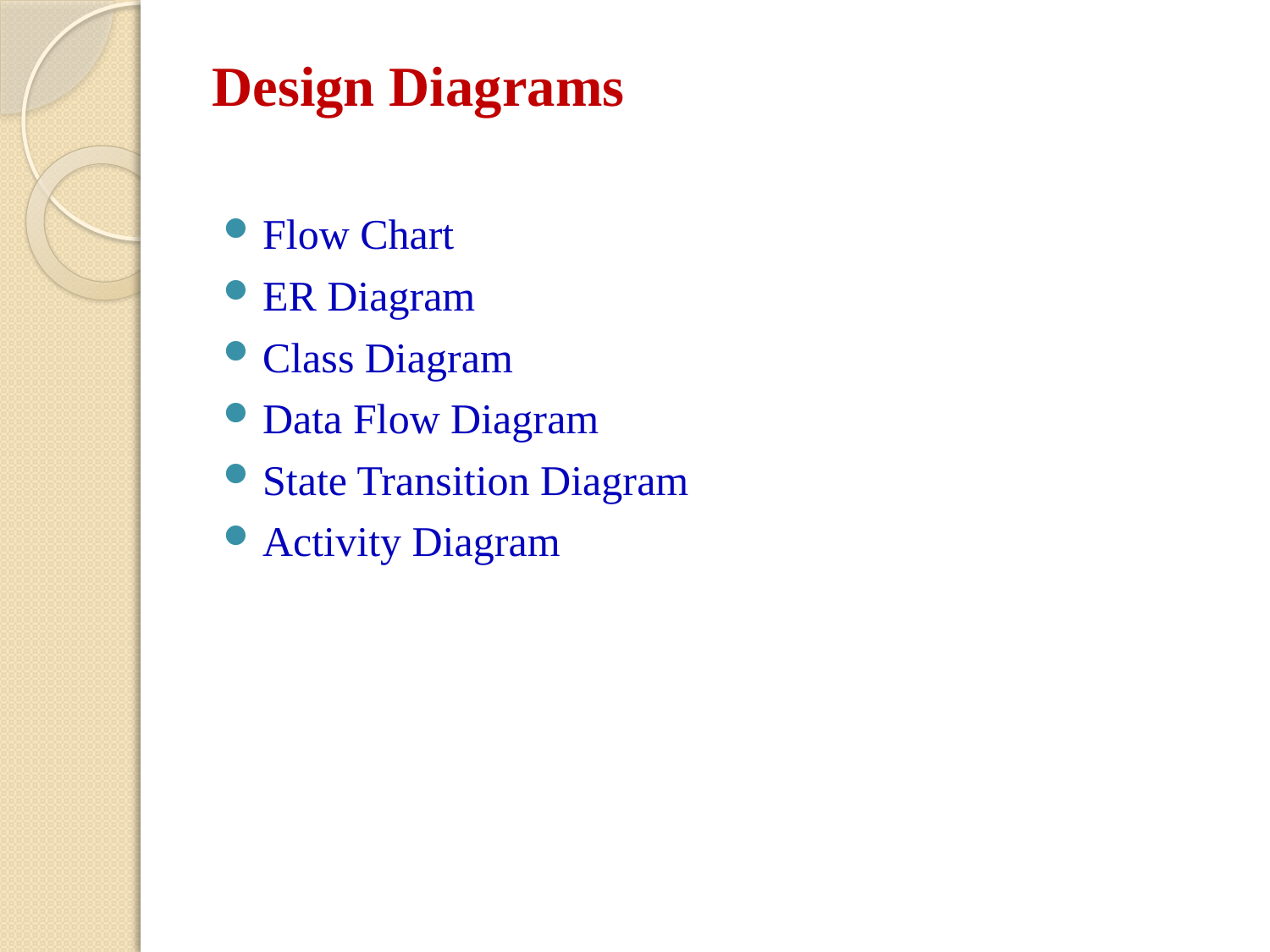

# Design Diagrams
Flow Chart
ER Diagram
Class Diagram
Data Flow Diagram
State Transition Diagram
Activity Diagram